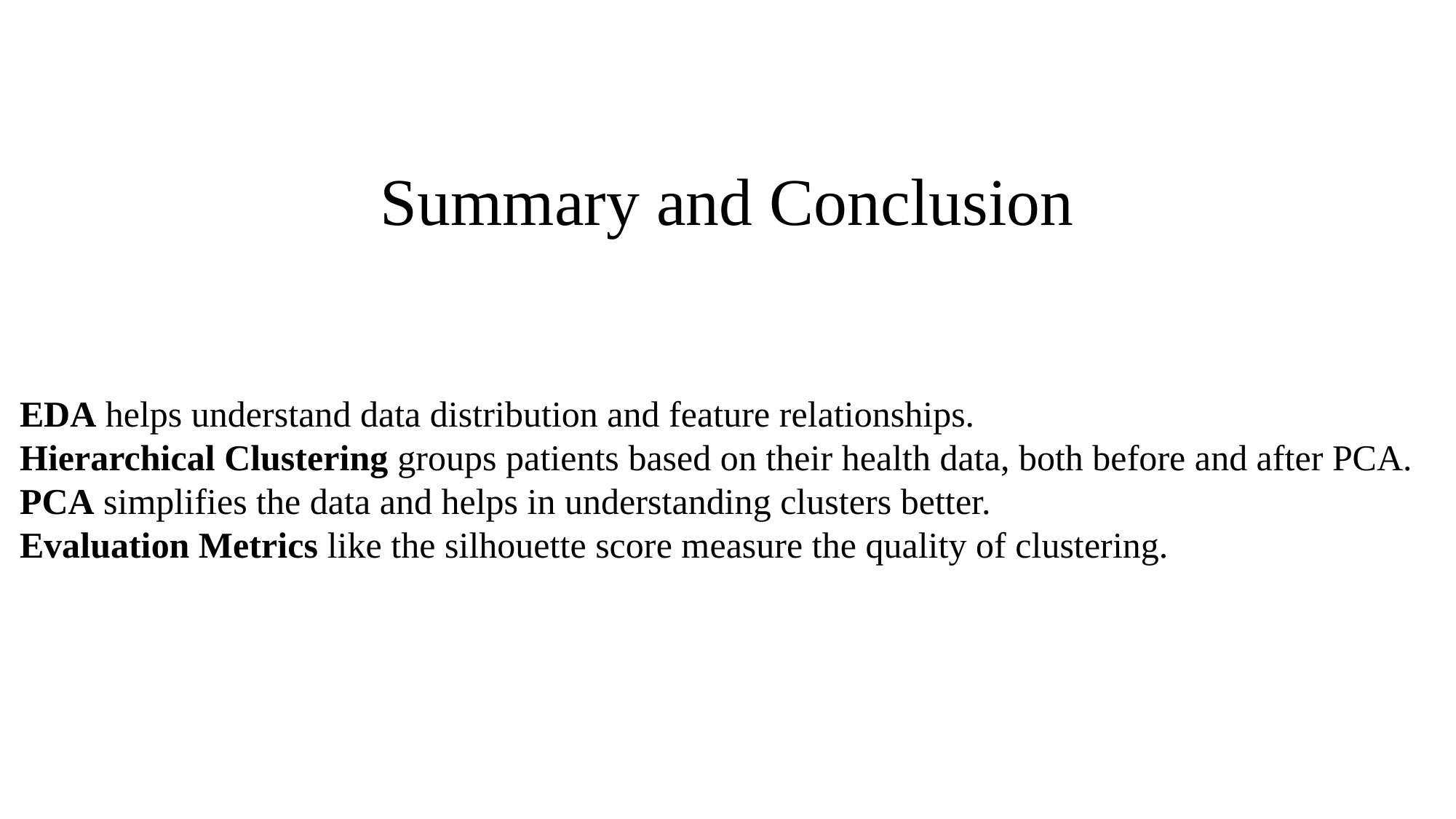

# Summary and Conclusion
EDA helps understand data distribution and feature relationships.
Hierarchical Clustering groups patients based on their health data, both before and after PCA.
PCA simplifies the data and helps in understanding clusters better.
Evaluation Metrics like the silhouette score measure the quality of clustering.